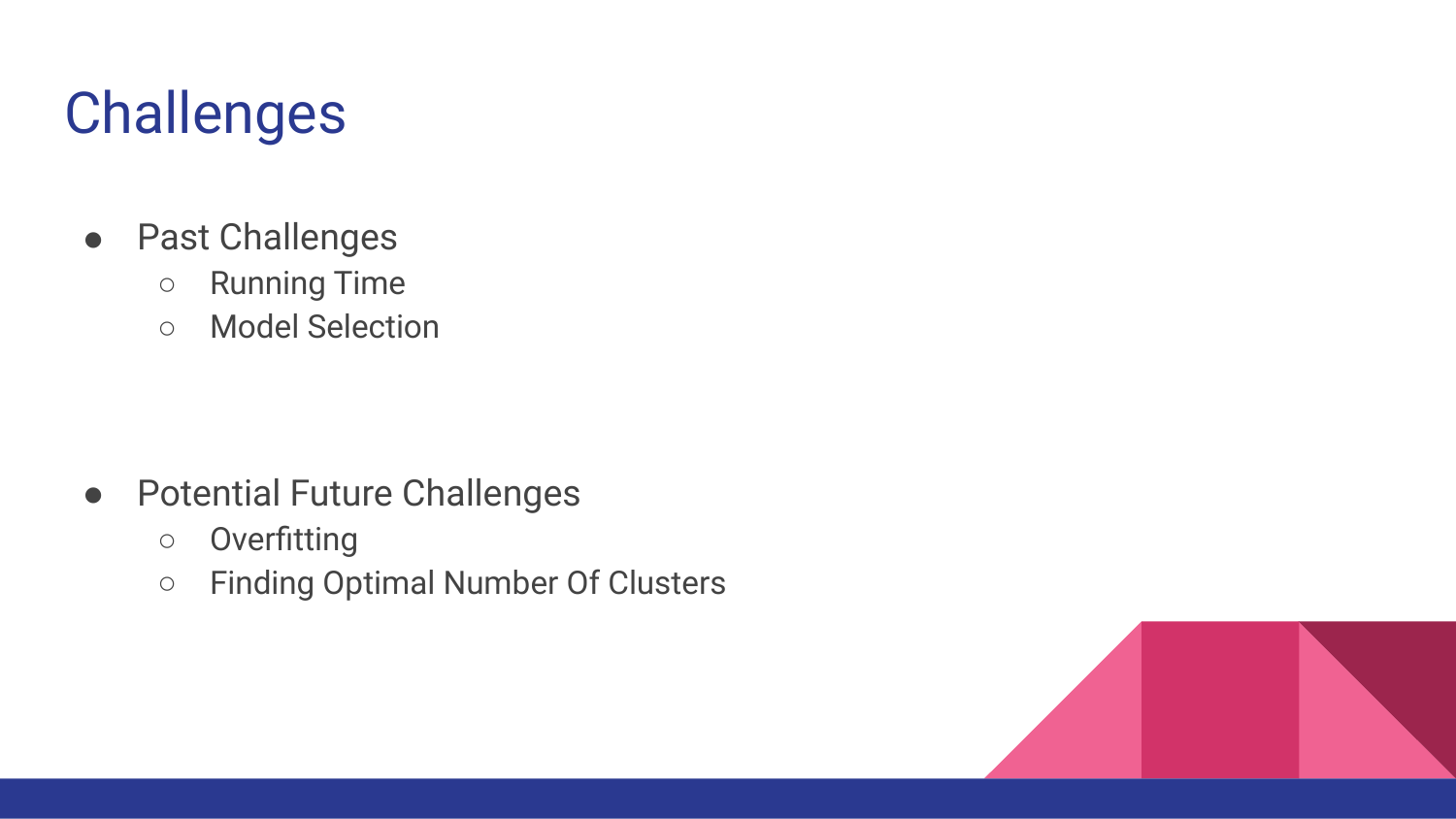

# Challenges
Past Challenges
Running Time
Model Selection

Potential Future Challenges
Overfitting
Finding Optimal Number Of Clusters